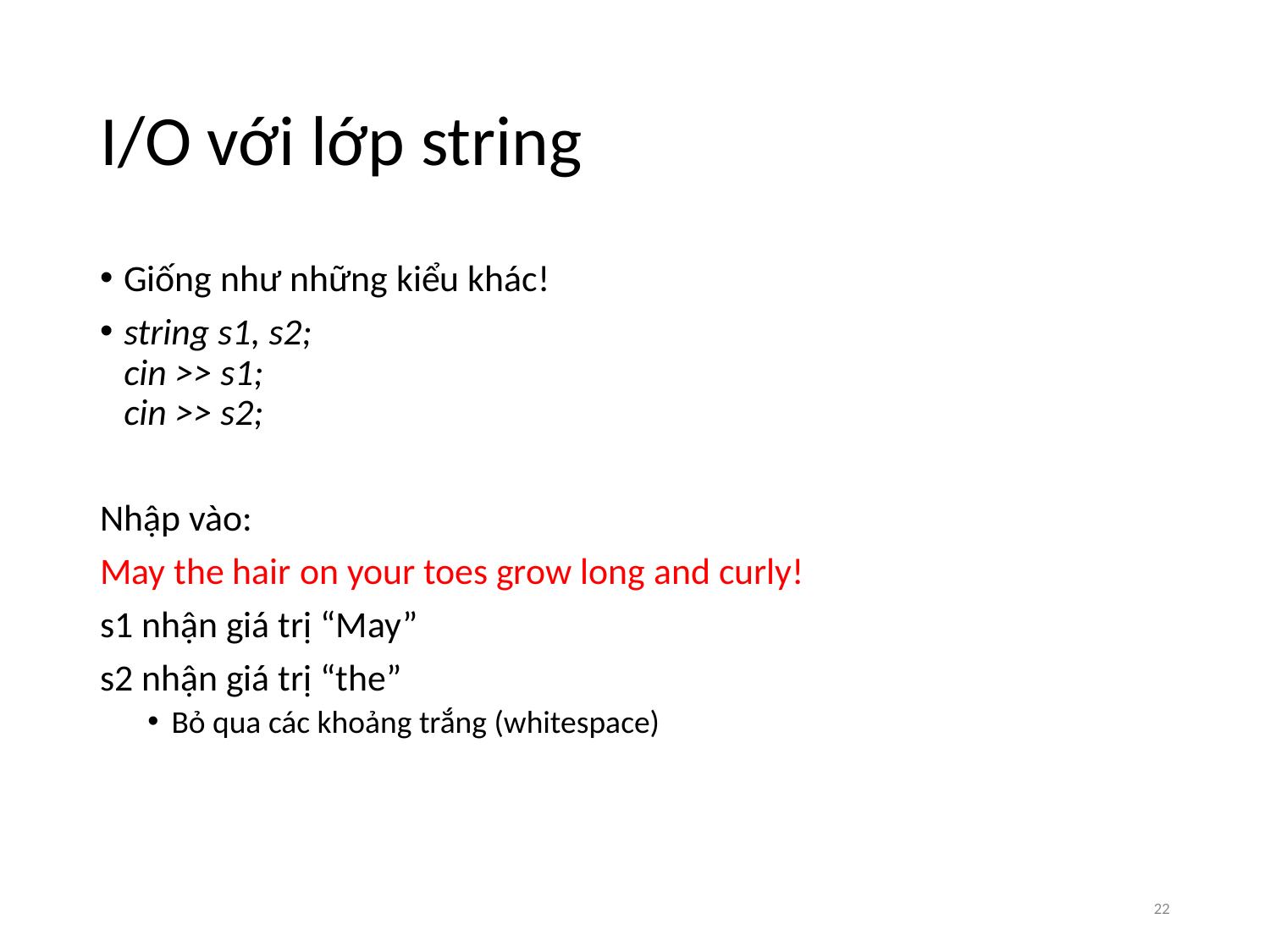

# I/O với lớp string
Giống như những kiểu khác!
string s1, s2;
cin >> s1;
cin >> s2;

Nhập vào:
May the hair on your toes grow long and curly!
s1 nhận giá trị “May”
s2 nhận giá trị “the”
Bỏ qua các khoảng trắng (whitespace)
22